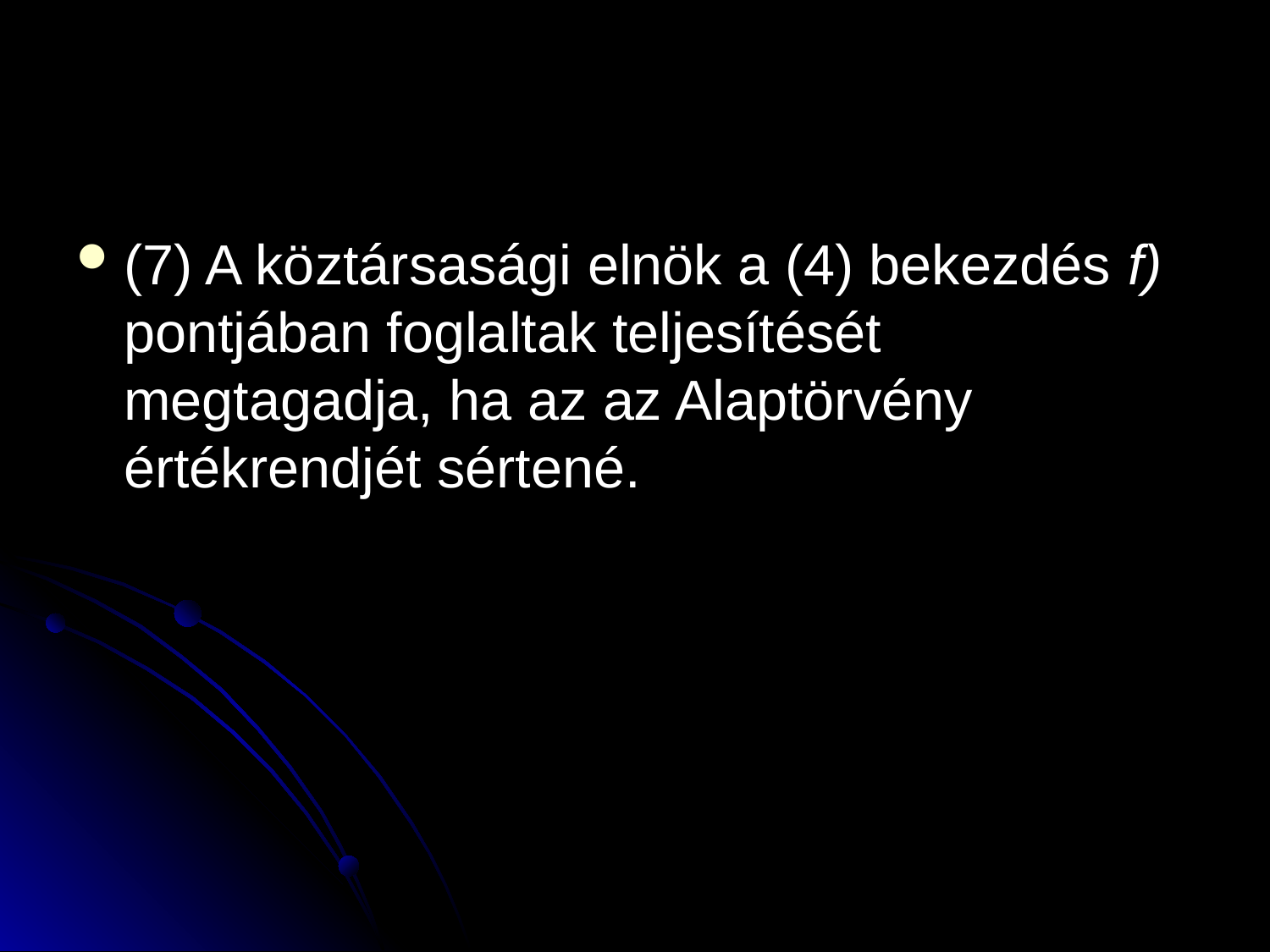

#
(7) A köztársasági elnök a (4) bekezdés f) pontjában foglaltak teljesítését megtagadja, ha az az Alaptörvény értékrendjét sértené.